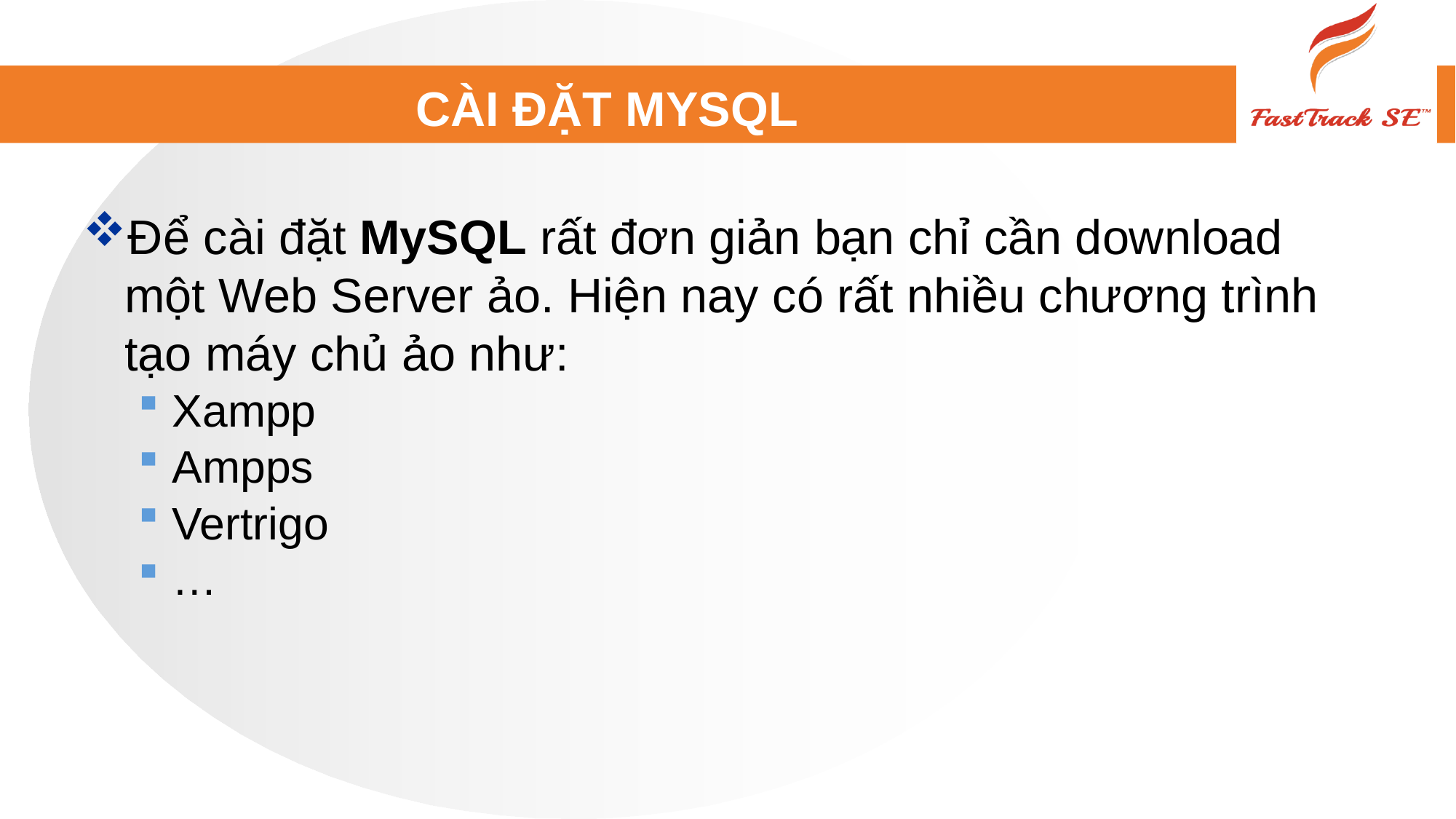

# CÀI ĐẶT MYSQL
Để cài đặt MySQL rất đơn giản bạn chỉ cần download một Web Server ảo. Hiện nay có rất nhiều chương trình tạo máy chủ ảo như:
Xampp
Ampps
Vertrigo
…